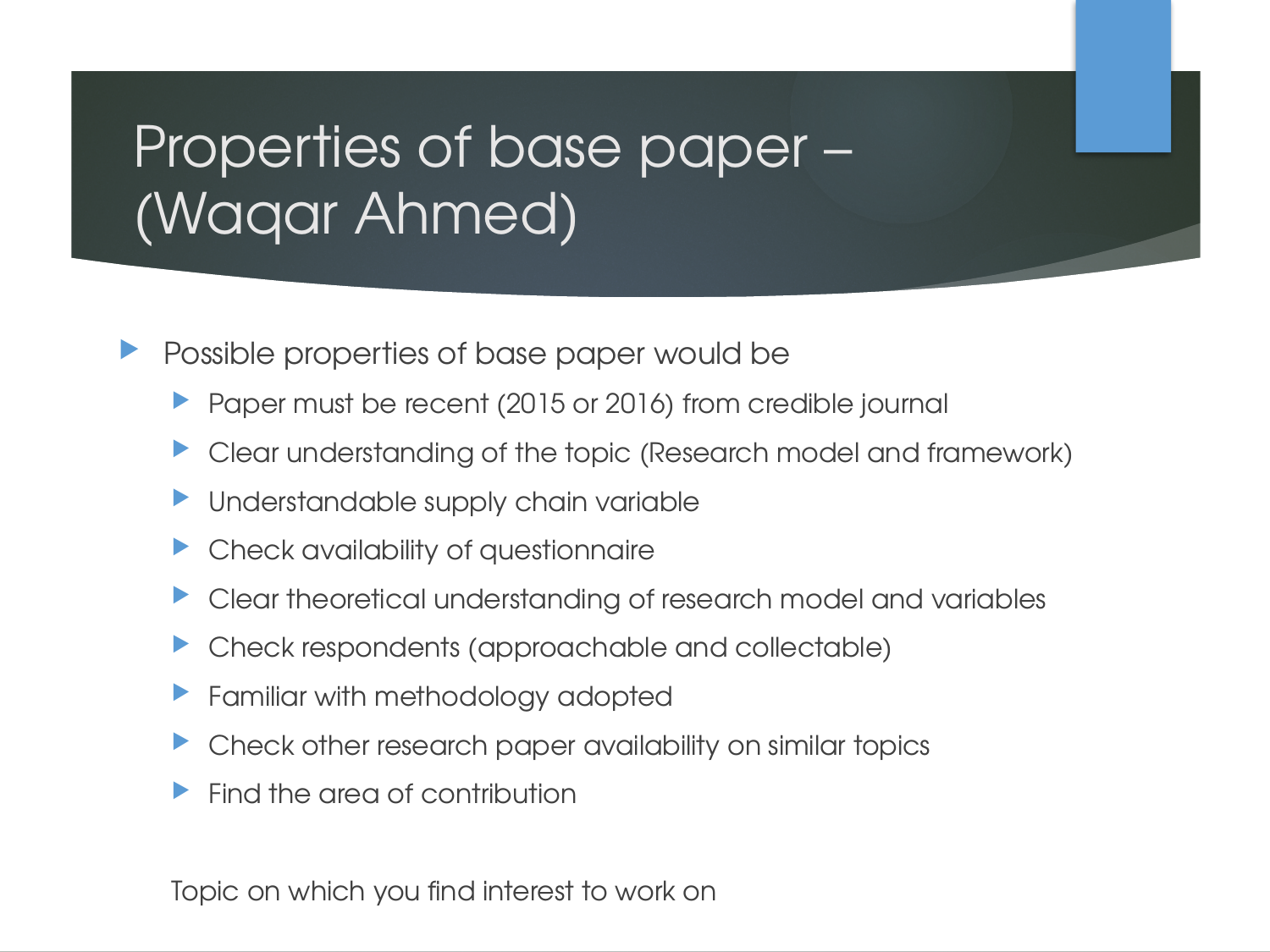

# Properties of base paper – (Waqar Ahmed)
Possible properties of base paper would be
Paper must be recent (2015 or 2016) from credible journal
Clear understanding of the topic (Research model and framework)
Understandable supply chain variable
Check availability of questionnaire
Clear theoretical understanding of research model and variables
Check respondents (approachable and collectable)
Familiar with methodology adopted
Check other research paper availability on similar topics
Find the area of contribution

Topic on which you find interest to work on